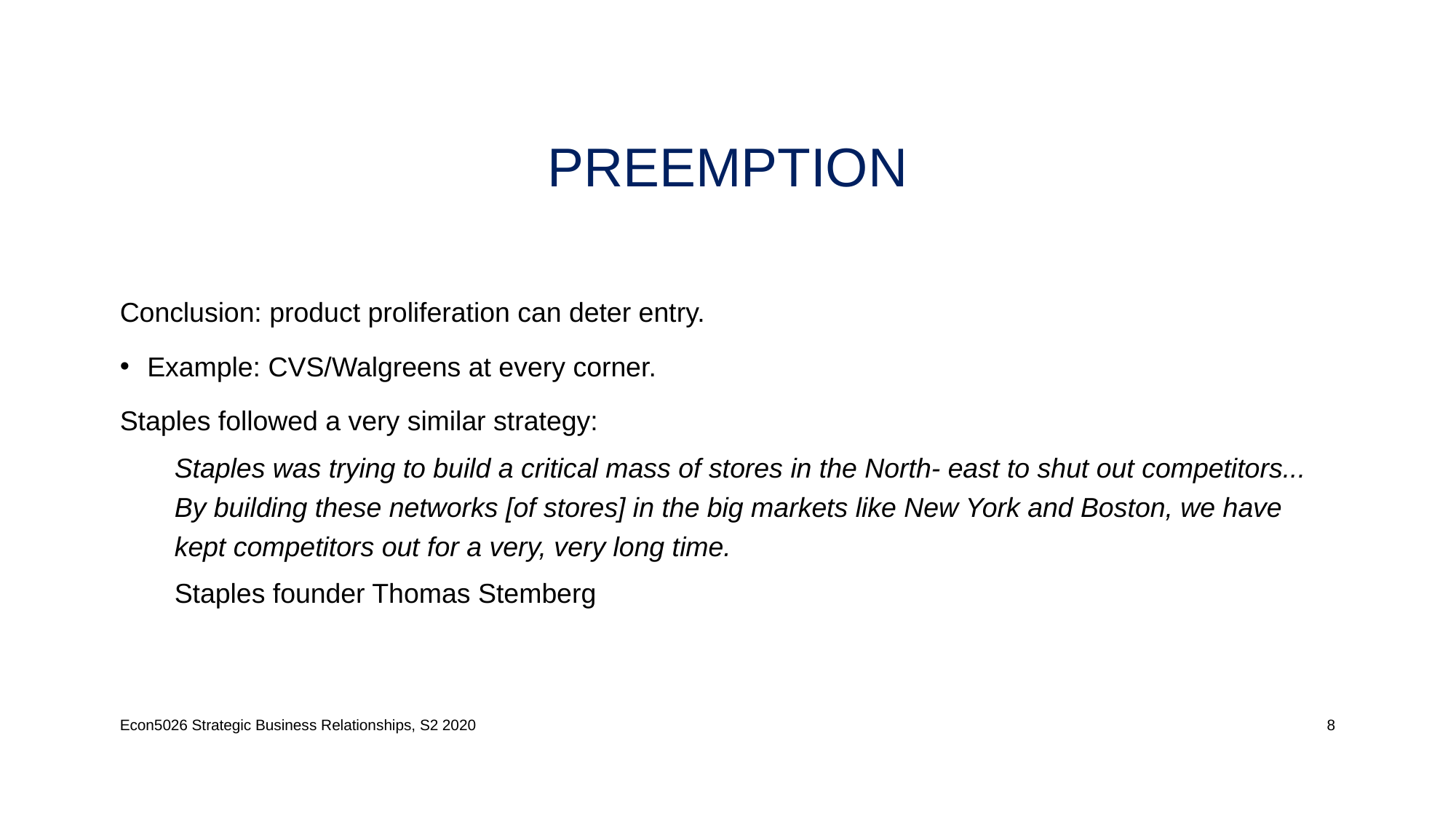

# Preemption
Conclusion: product proliferation can deter entry.
Example: CVS/Walgreens at every corner.
Staples followed a very similar strategy:
Staples was trying to build a critical mass of stores in the North- east to shut out competitors... By building these networks [of stores] in the big markets like New York and Boston, we have kept competitors out for a very, very long time.
Staples founder Thomas Stemberg
Econ5026 Strategic Business Relationships, S2 2020
8